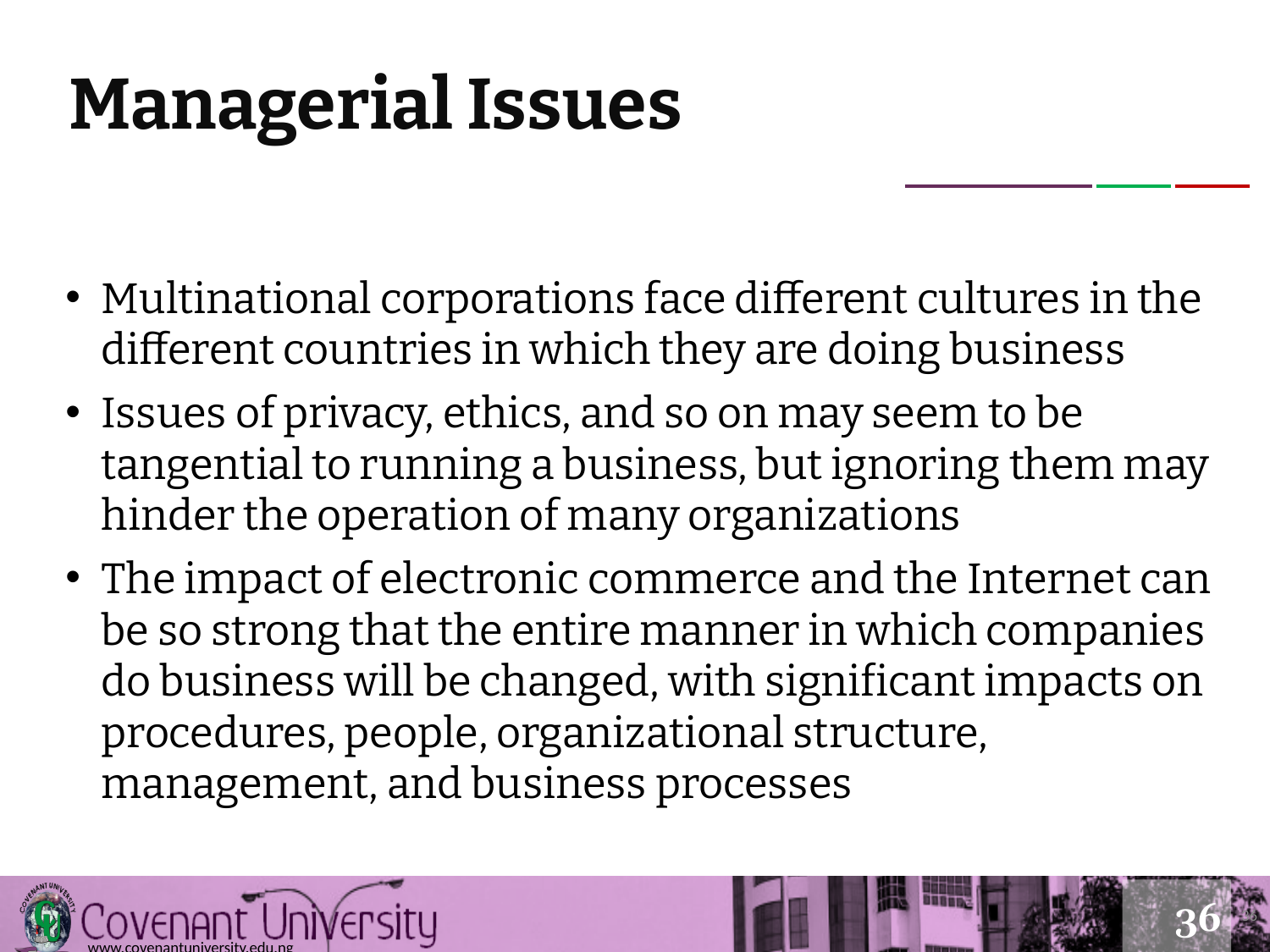

# Managerial Issues
Multinational corporations face different cultures in the different countries in which they are doing business
Issues of privacy, ethics, and so on may seem to be tangential to running a business, but ignoring them may hinder the operation of many organizations
The impact of electronic commerce and the Internet can be so strong that the entire manner in which companies do business will be changed, with significant impacts on procedures, people, organizational structure, management, and business processes

36